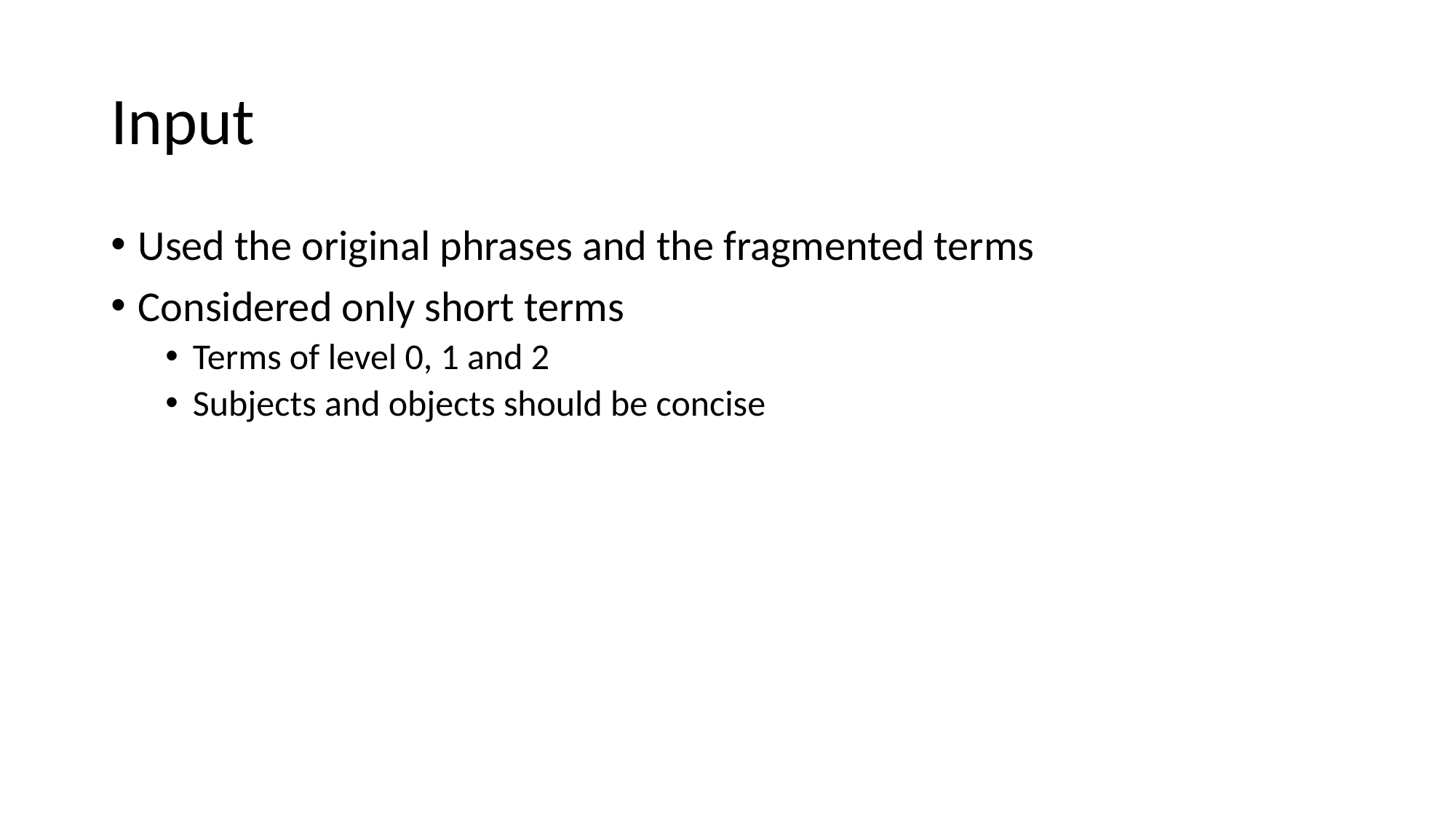

# Input
Used the original phrases and the fragmented terms
Considered only short terms
Terms of level 0, 1 and 2
Subjects and objects should be concise